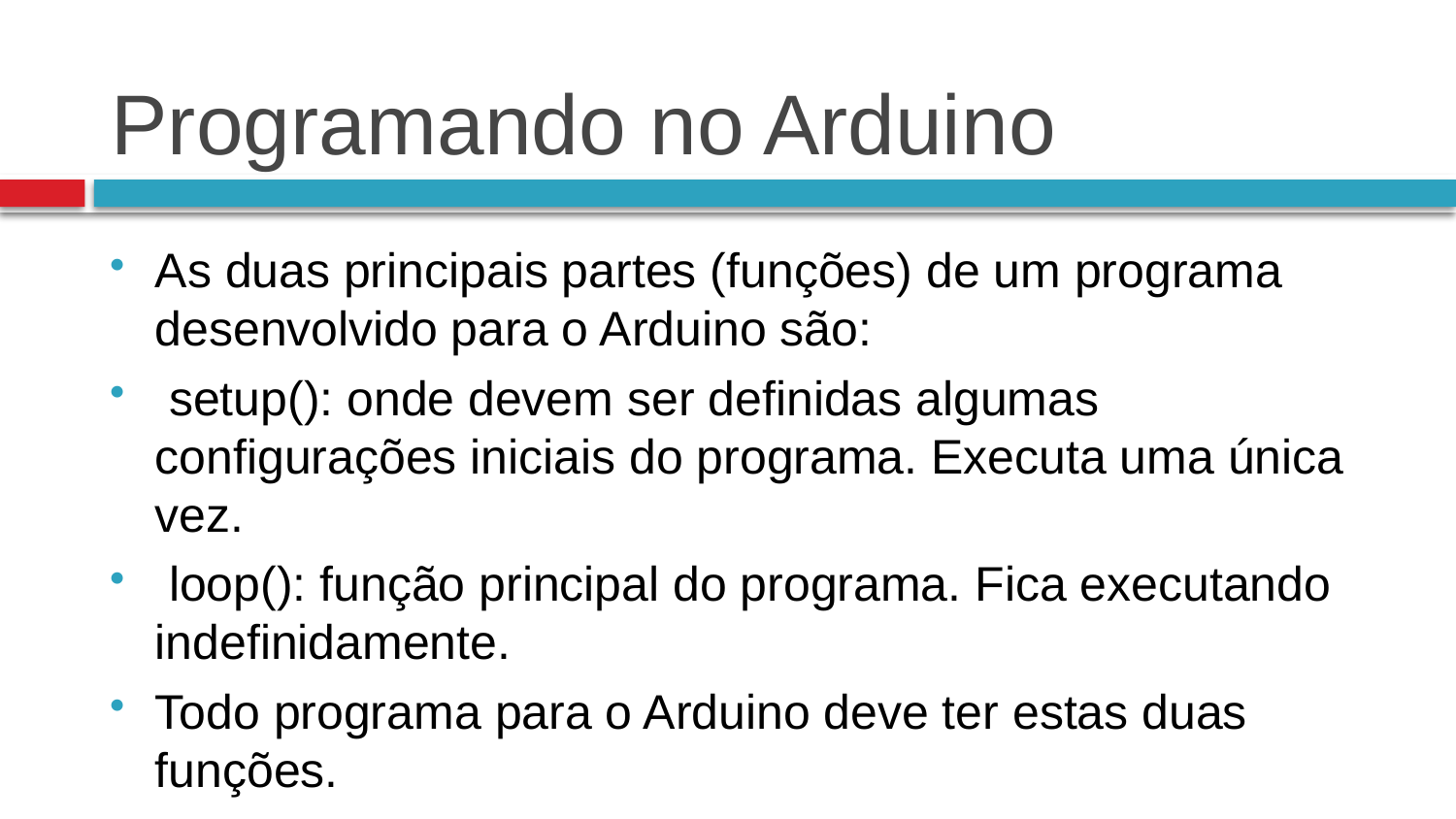

# Programando no Arduino
As duas principais partes (funções) de um programa desenvolvido para o Arduino são:
 setup(): onde devem ser definidas algumas configurações iniciais do programa. Executa uma única vez.
 loop(): função principal do programa. Fica executando indefinidamente.
Todo programa para o Arduino deve ter estas duas funções.